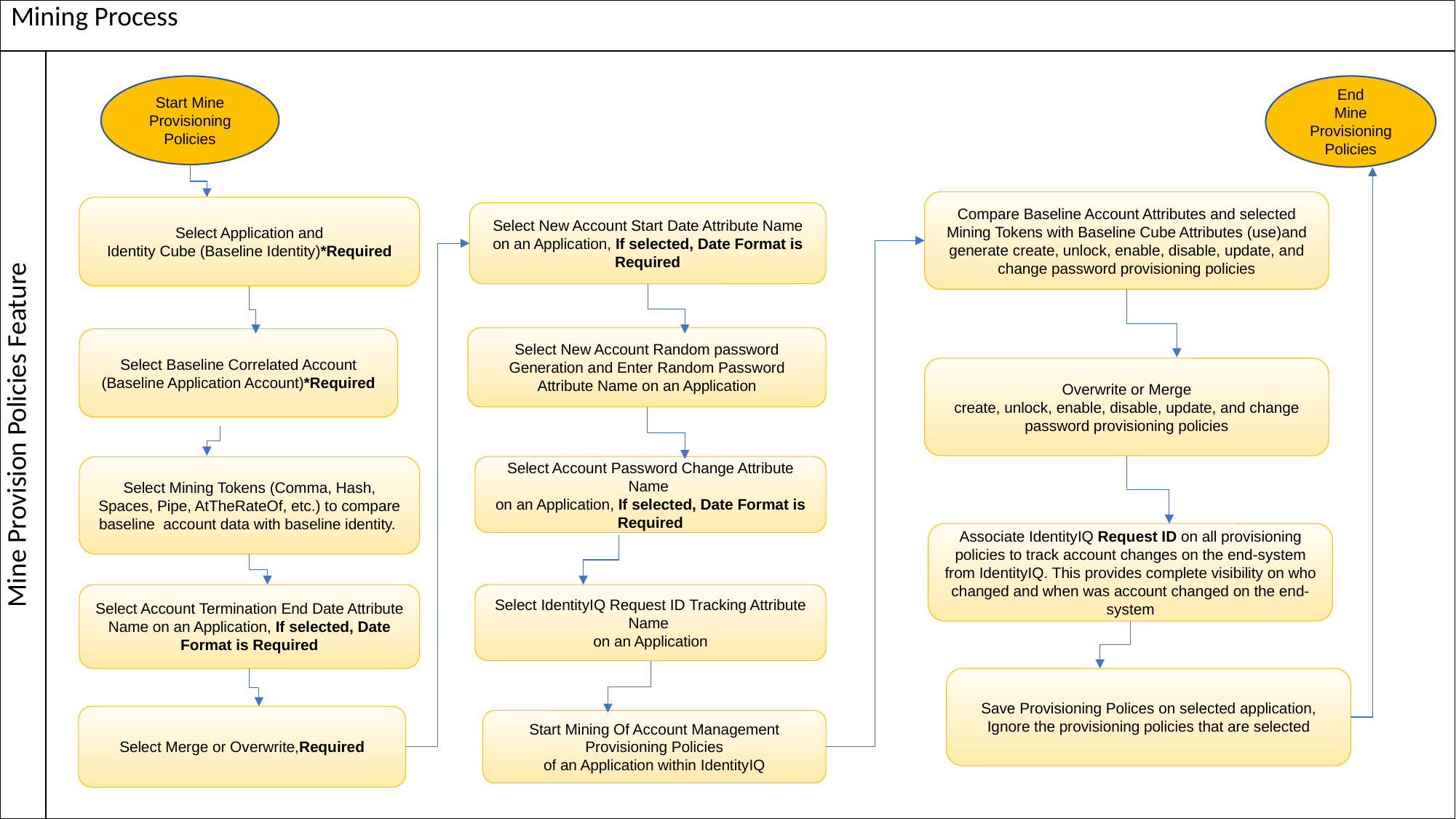

| Mining Process |  |
| --- | --- |
| Mine Provision Policies Feature |  |
Start Mine Provisioning Policies
End
Mine Provisioning Policies
Compare Baseline Account Attributes and selected Mining Tokens with Baseline Cube Attributes (use)and generate create, unlock, enable, disable, update, and change password provisioning policies
Select Application and
Identity Cube (Baseline Identity)*Required
Select New Account Start Date Attribute Name
on an Application, If selected, Date Format is Required
Select New Account Random password Generation and Enter Random Password Attribute Name on an Application
Select Baseline Correlated Account
(Baseline Application Account)*Required
Overwrite or Merge
create, unlock, enable, disable, update, and change password provisioning policies
Select Account Password Change Attribute Name
on an Application, If selected, Date Format is Required
Select Mining Tokens (Comma, Hash, Spaces, Pipe, AtTheRateOf, etc.) to compare baseline  account data with baseline identity.
Associate IdentityIQ Request ID on all provisioning policies to track account changes on the end-system from IdentityIQ. This provides complete visibility on who changed and when was account changed on the end-system
Select Account Termination End Date Attribute Name on an Application, If selected, Date Format is Required
Select IdentityIQ Request ID Tracking Attribute Name
on an Application
Save Provisioning Polices on selected application, Ignore the provisioning policies that are selected
Select Merge or Overwrite,Required
Start Mining Of Account Management Provisioning Policies
of an Application within IdentityIQ